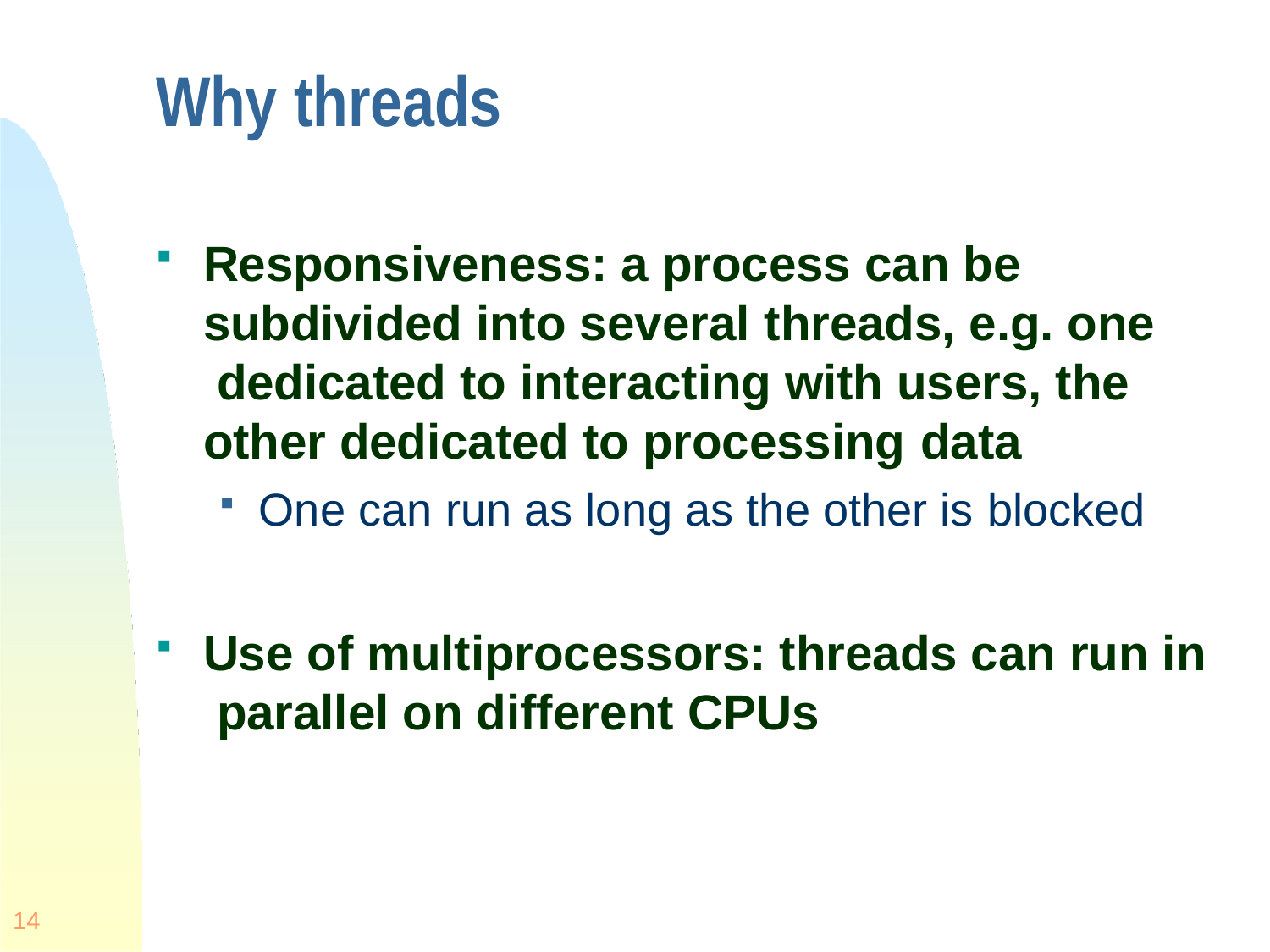

# Why threads
Responsiveness: a process can be  subdivided into several threads, e.g. one  dedicated to interacting with users, the  other dedicated to processing data
One can run as long as the other is blocked

Use of multiprocessors: threads can run in  parallel on different CPUs
14